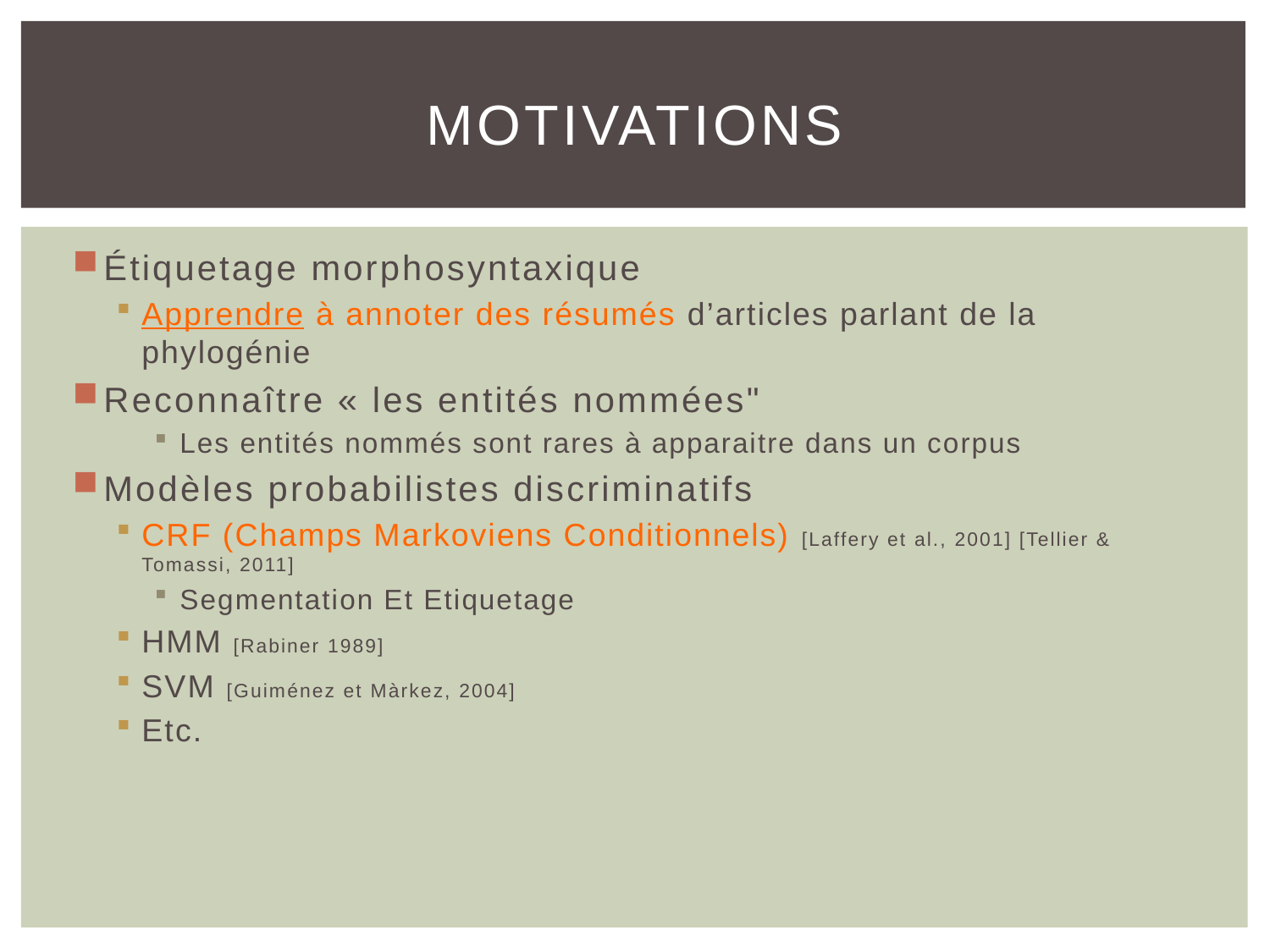

# Motivations
Étiquetage morphosyntaxique
Apprendre à annoter des résumés d’articles parlant de la phylogénie
Reconnaître « les entités nommées"
Les entités nommés sont rares à apparaitre dans un corpus
Modèles probabilistes discriminatifs
CRF (Champs Markoviens Conditionnels) [Laffery et al., 2001] [Tellier & Tomassi, 2011]
Segmentation Et Etiquetage
HMM [Rabiner 1989]
SVM [Guiménez et Màrkez, 2004]
Etc.